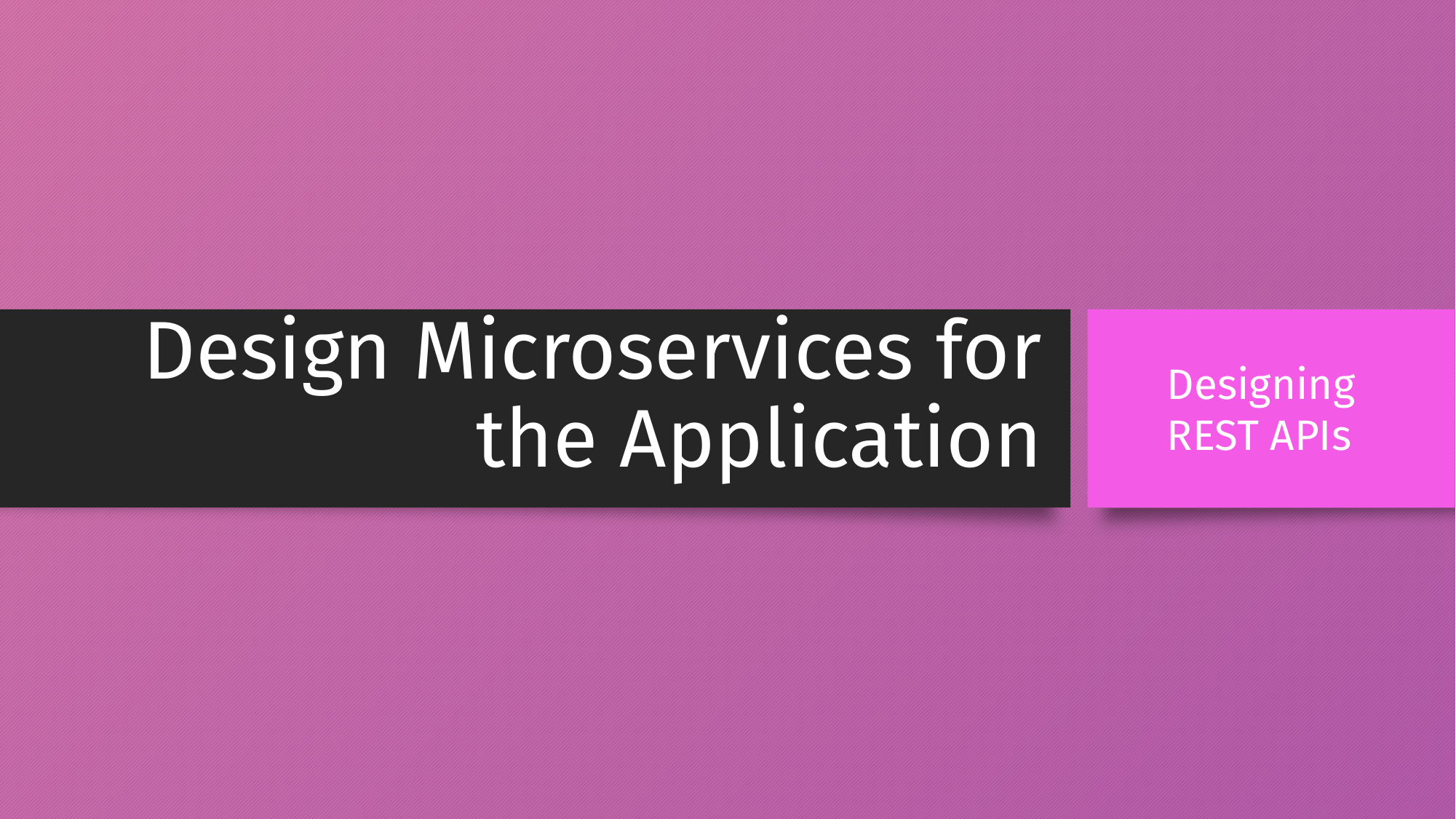

# Design Microservices for the Application
Designing
REST APIs